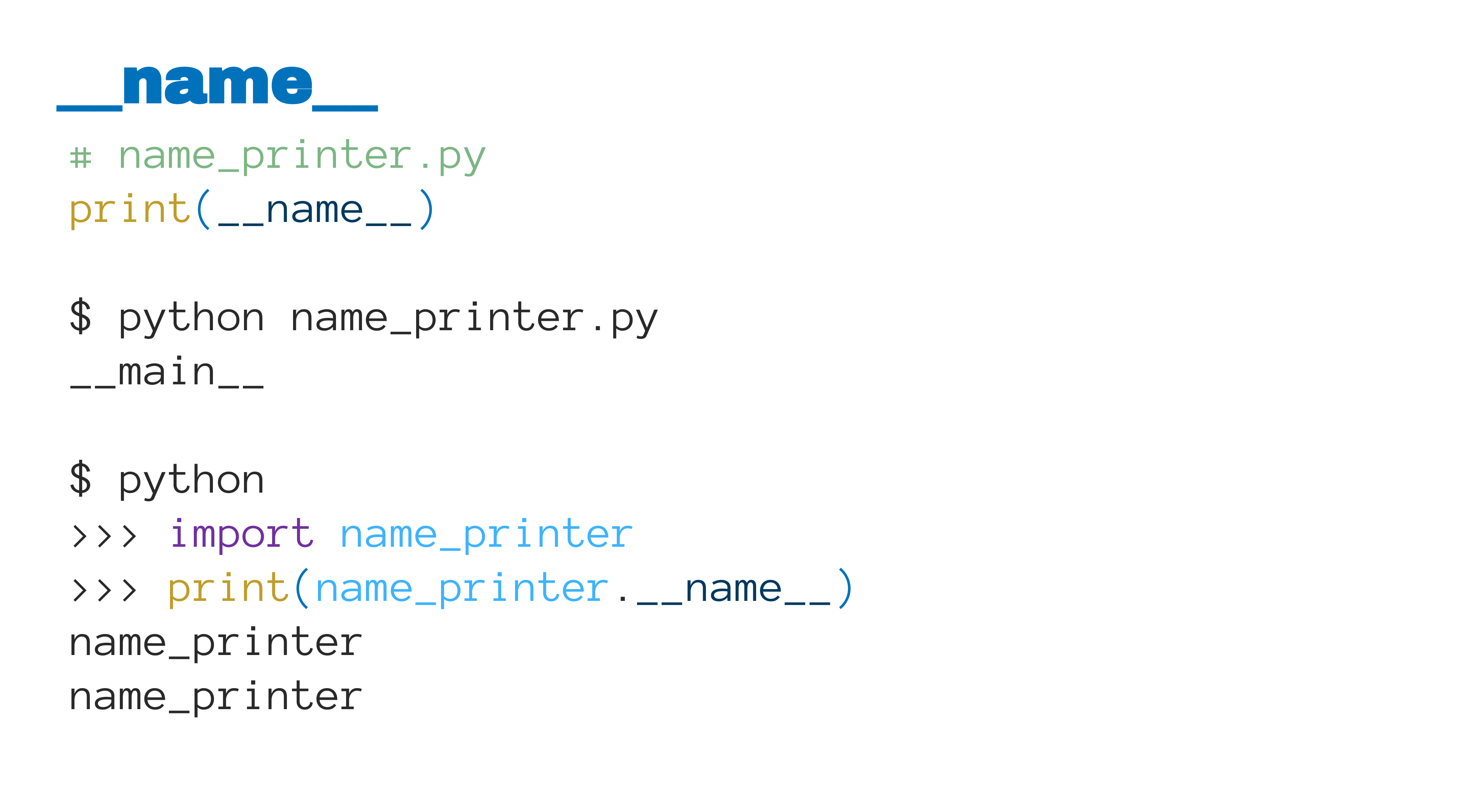

# __name__
# name_printer.py
print(__name__)

$ python name_printer.py
__main__

$ python
>>> import name_printer
>>> print(name_printer.__name__)
name_printer
name_printer
28